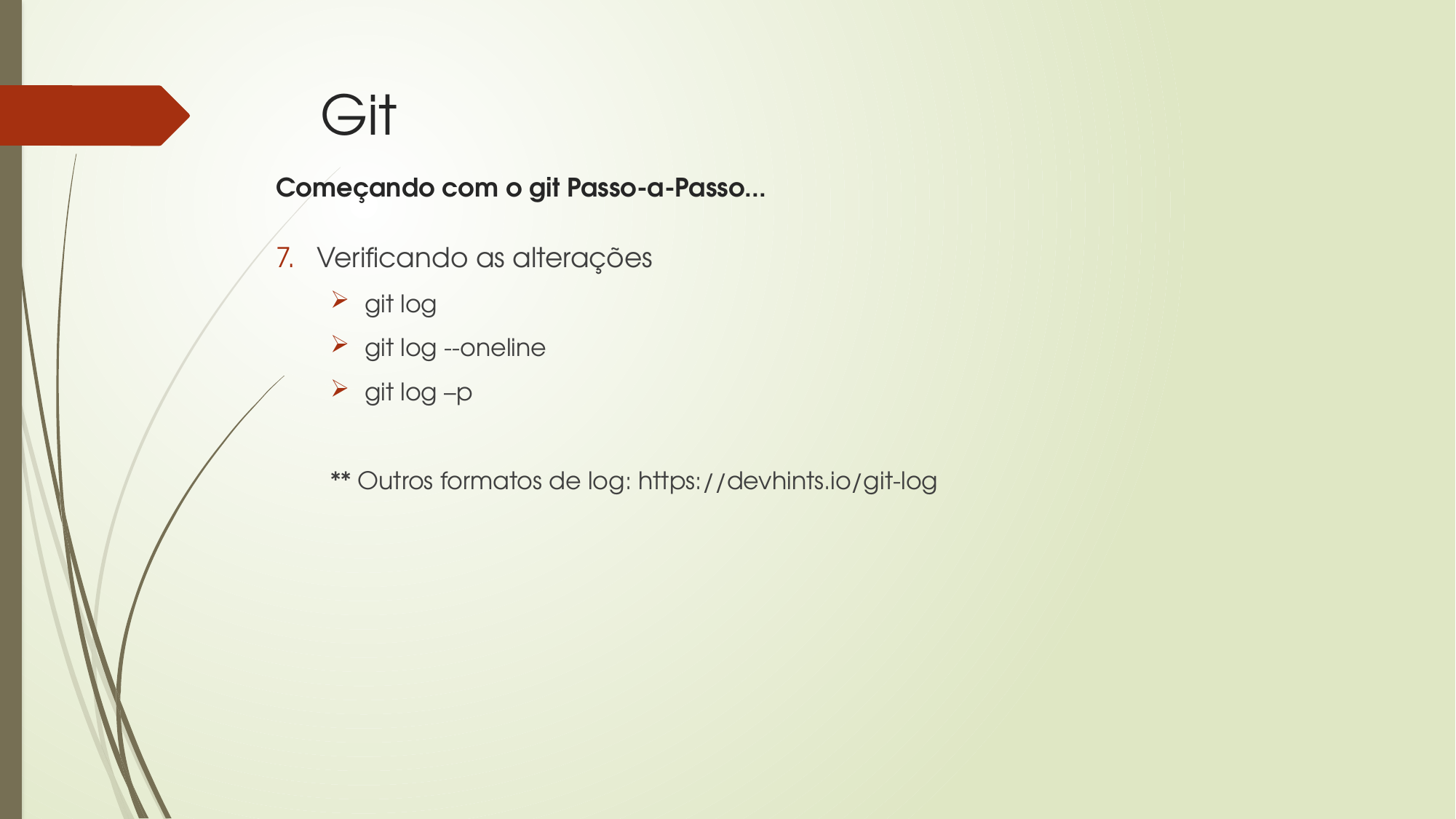

# Git
Começando com o git Passo-a-Passo...
Verificando as alterações
git log
git log --oneline
git log –p

** Outros formatos de log: https://devhints.io/git-log